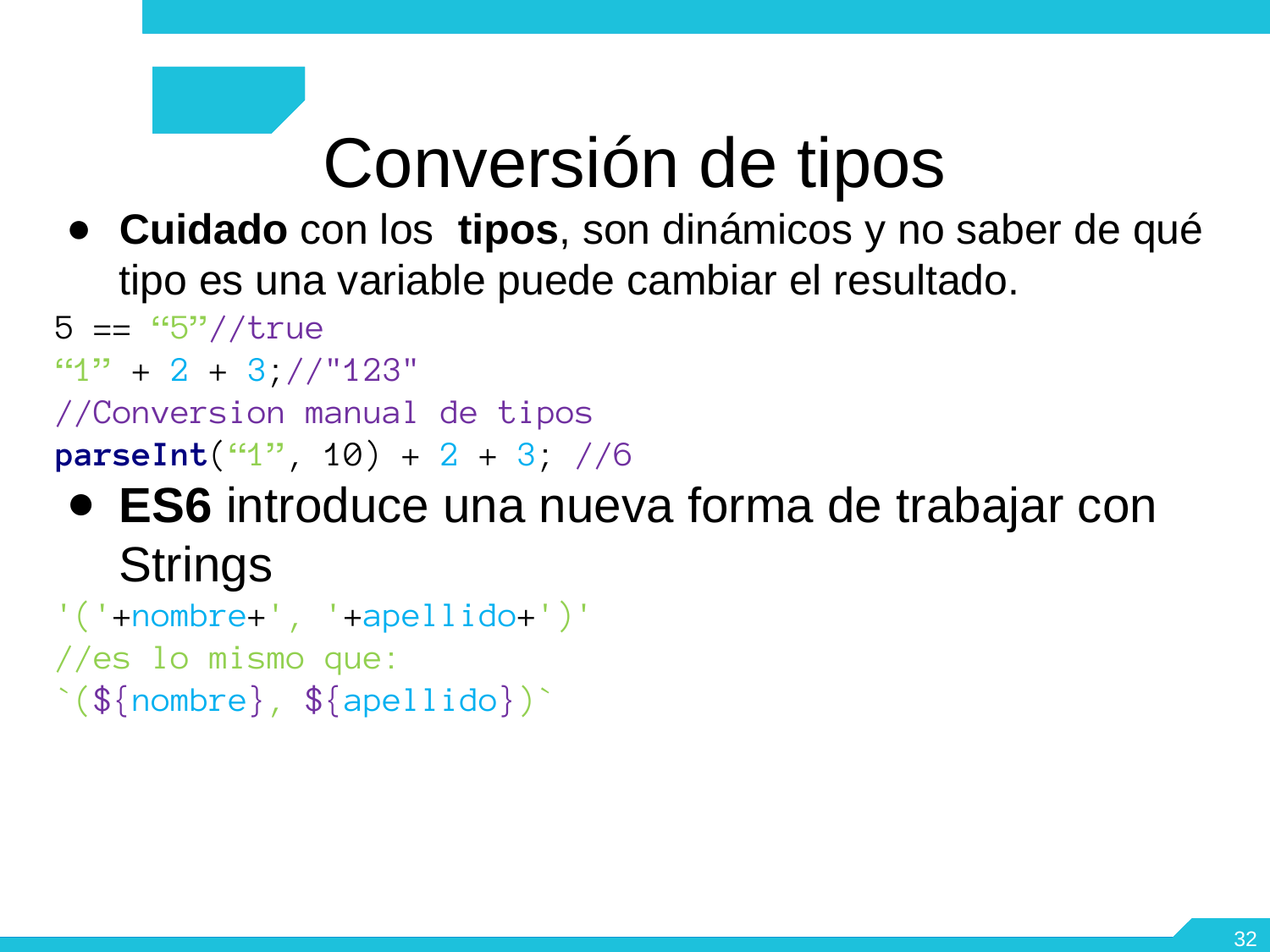

Conversión de tipos
Cuidado con los  tipos, son dinámicos y no saber de qué tipo es una variable puede cambiar el resultado.
5 == “5”//true
“1” + 2 + 3;//"123"
//Conversion manual de tipos
parseInt(“1”, 10) + 2 + 3; //6
ES6 introduce una nueva forma de trabajar con Strings
'('+nombre+', '+apellido+')'
//es lo mismo que:
`(${nombre}, ${apellido})`

32